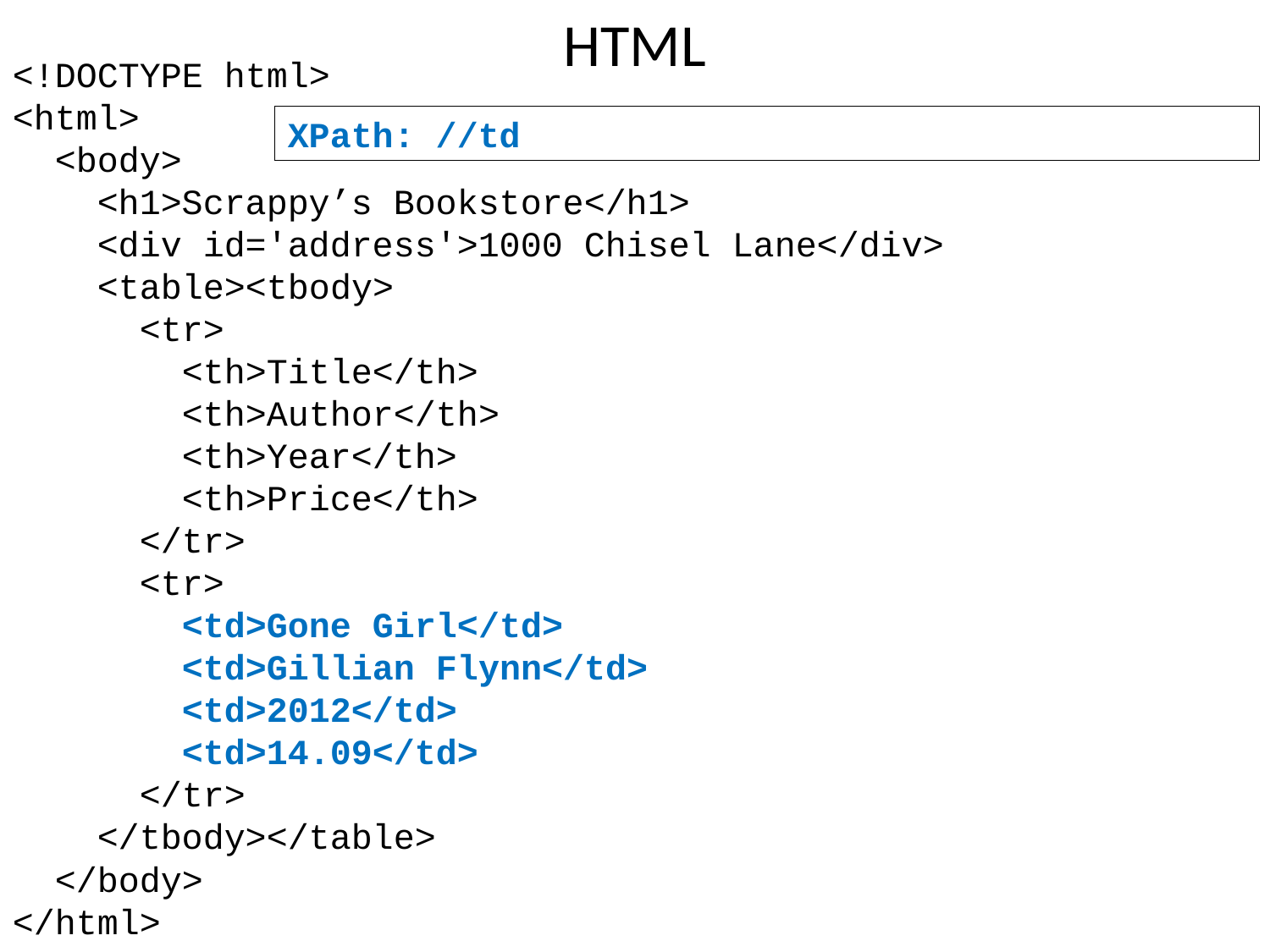

# HTML
<!DOCTYPE html>
<html>
  <body>
    <h1>Scrappy’s Bookstore</h1>
    <div id='address'>1000 Chisel Lane</div>
    <table><tbody>
      <tr>
        <th>Title</th>
        <th>Author</th>
        <th>Year</th>
        <th>Price</th>
      </tr>
      <tr>
        <td>Gone Girl</td>
        <td>Gillian Flynn</td>
        <td>2012</td>
        <td>14.09</td>
      </tr>
    </tbody></table>
  </body>
</html>
XPath: //td